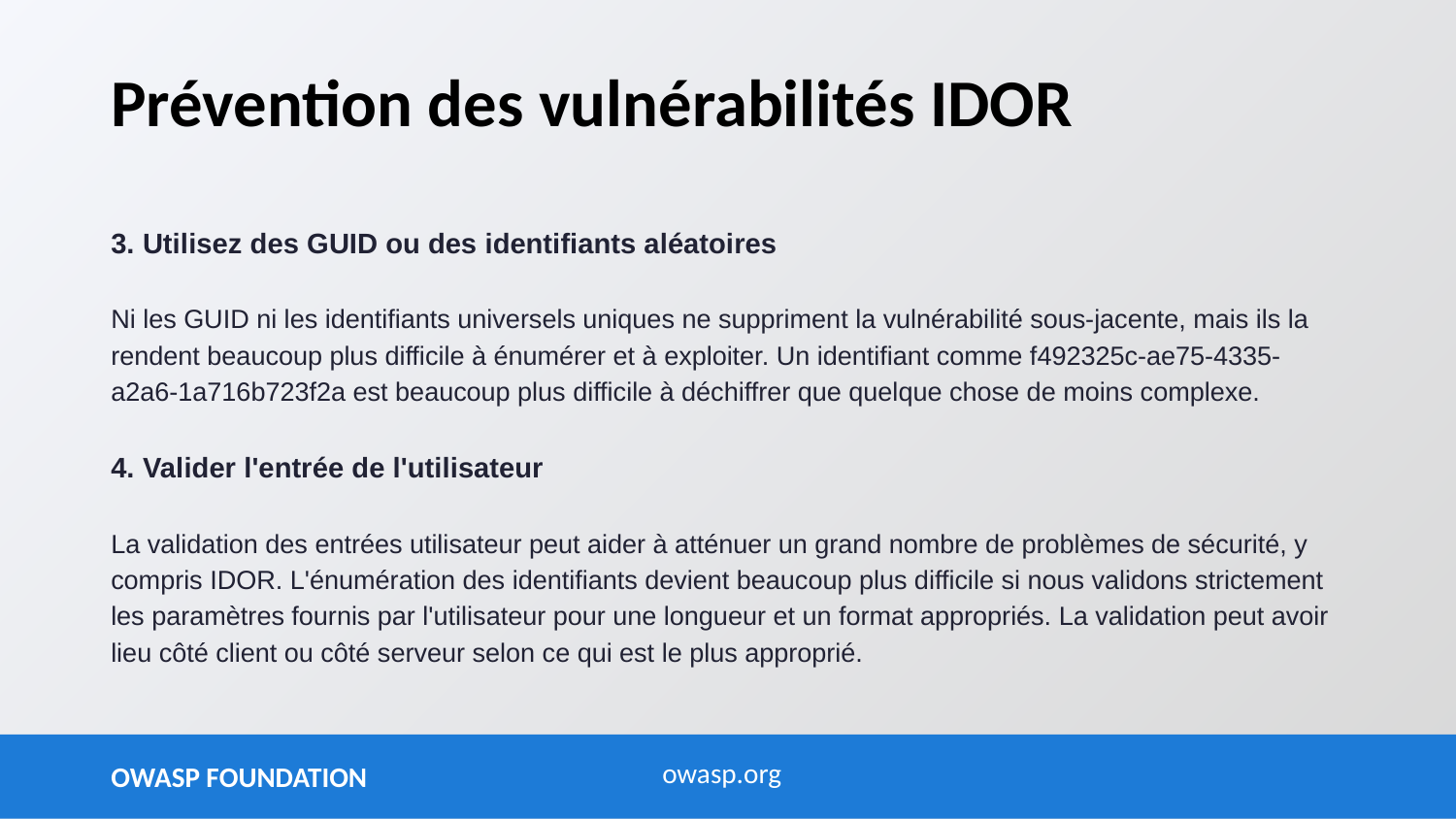

# Prévention des vulnérabilités IDOR
3. Utilisez des GUID ou des identifiants aléatoires
Ni les GUID ni les identifiants universels uniques ne suppriment la vulnérabilité sous-jacente, mais ils la rendent beaucoup plus difficile à énumérer et à exploiter. Un identifiant comme f492325c-ae75-4335-a2a6-1a716b723f2a est beaucoup plus difficile à déchiffrer que quelque chose de moins complexe.
4. Valider l'entrée de l'utilisateur
La validation des entrées utilisateur peut aider à atténuer un grand nombre de problèmes de sécurité, y compris IDOR. L'énumération des identifiants devient beaucoup plus difficile si nous validons strictement les paramètres fournis par l'utilisateur pour une longueur et un format appropriés. La validation peut avoir lieu côté client ou côté serveur selon ce qui est le plus approprié.